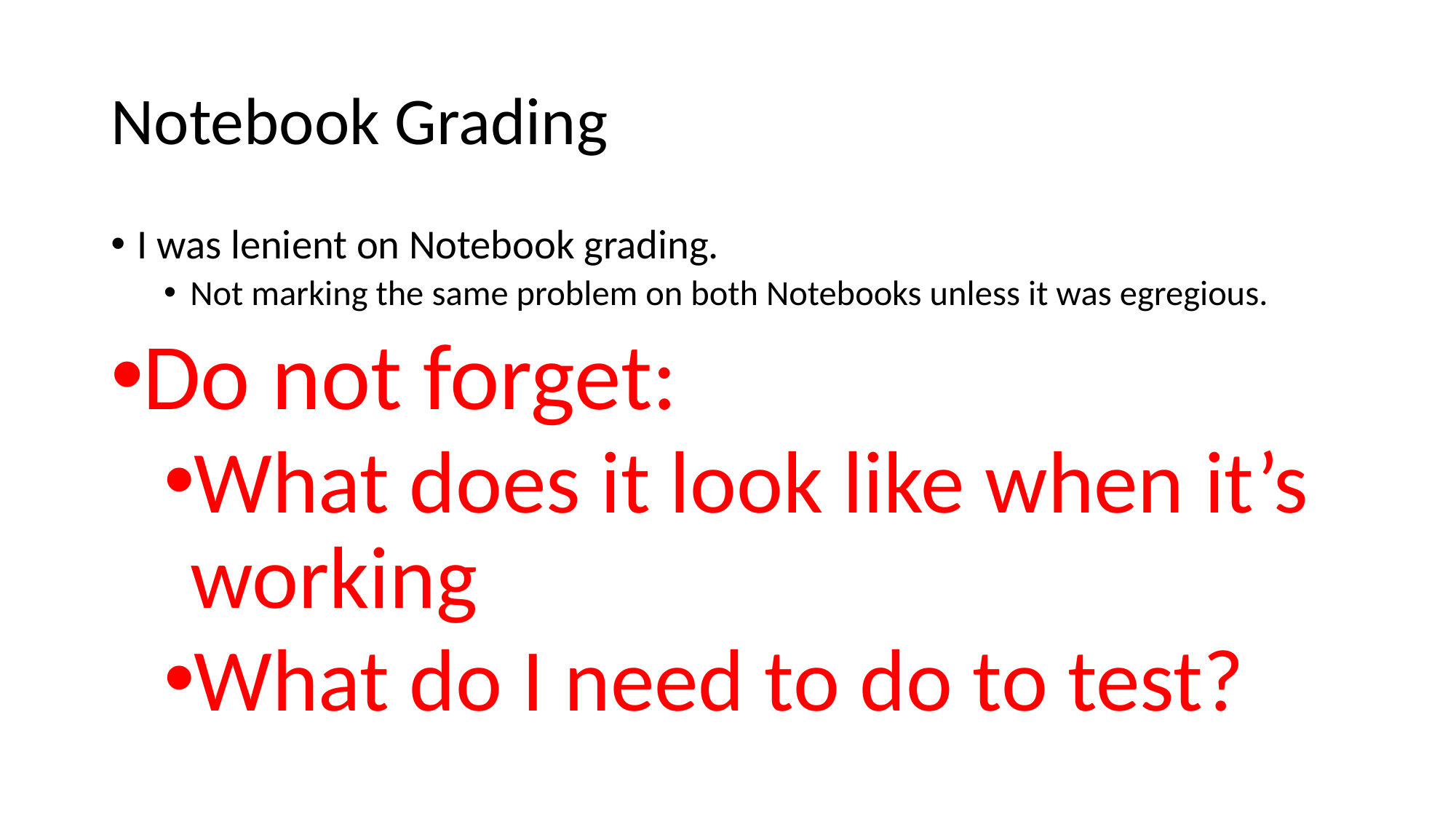

# Notebook Grading
I was lenient on Notebook grading.
Not marking the same problem on both Notebooks unless it was egregious.
Do not forget:
What does it look like when it’s working
What do I need to do to test?